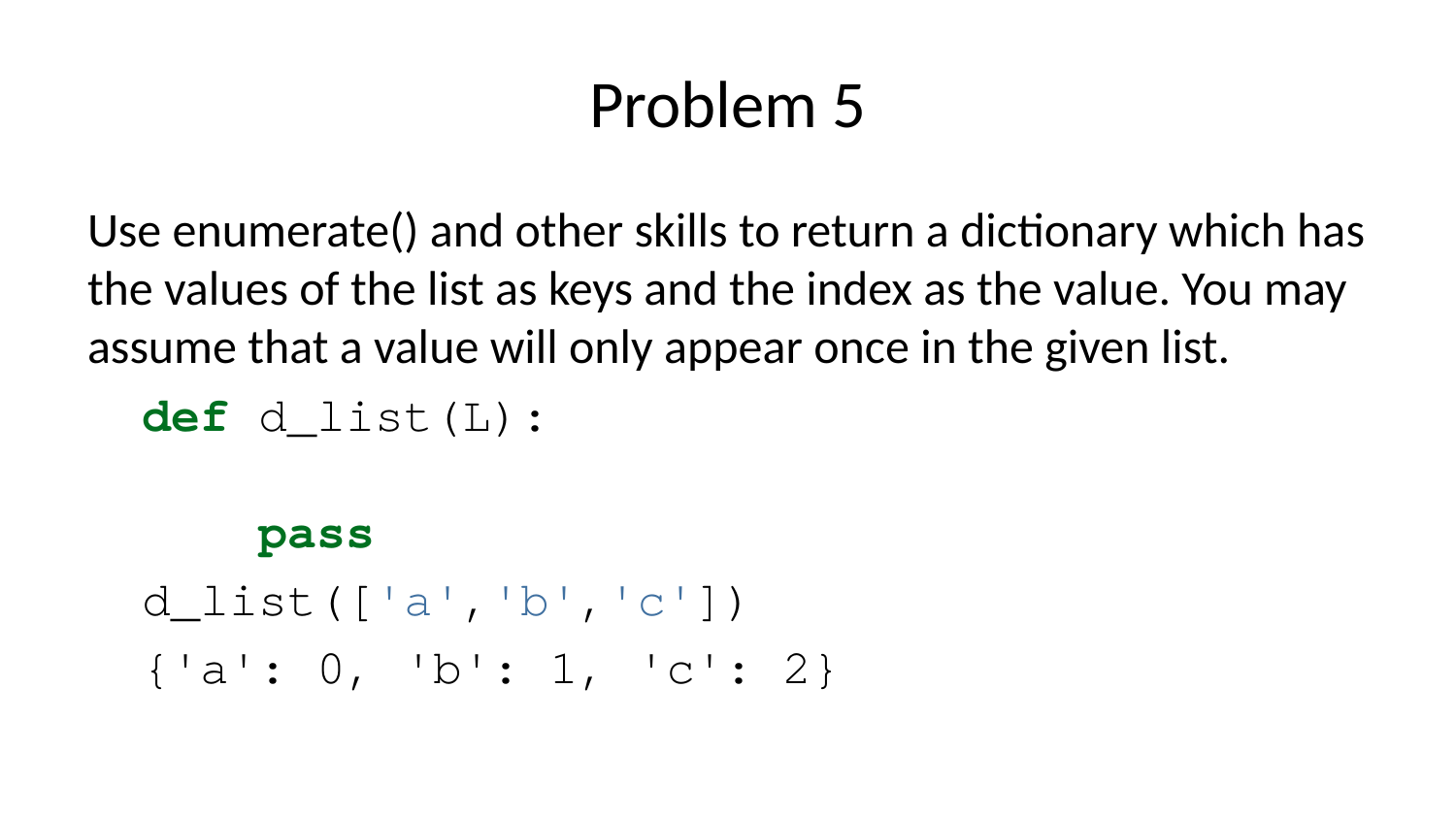

# Problem 5
Use enumerate() and other skills to return a dictionary which has the values of the list as keys and the index as the value. You may assume that a value will only appear once in the given list.
def d_list(L):
    pass
d_list(['a','b','c'])
{'a': 0, 'b': 1, 'c': 2}